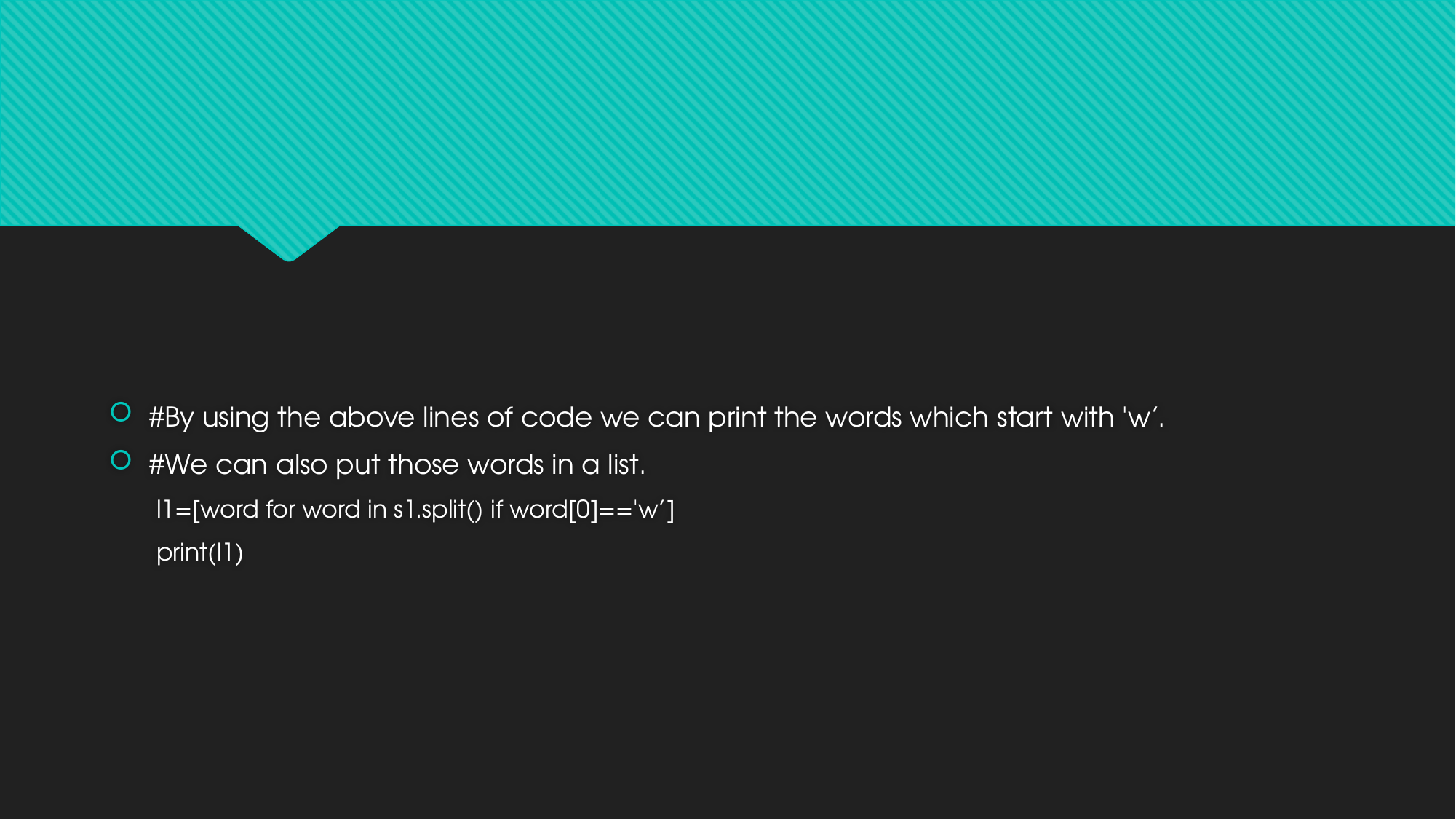

#By using the above lines of code we can print the words which start with 'w’.
#We can also put those words in a list.
l1=[word for word in s1.split() if word[0]=='w’]
print(l1)